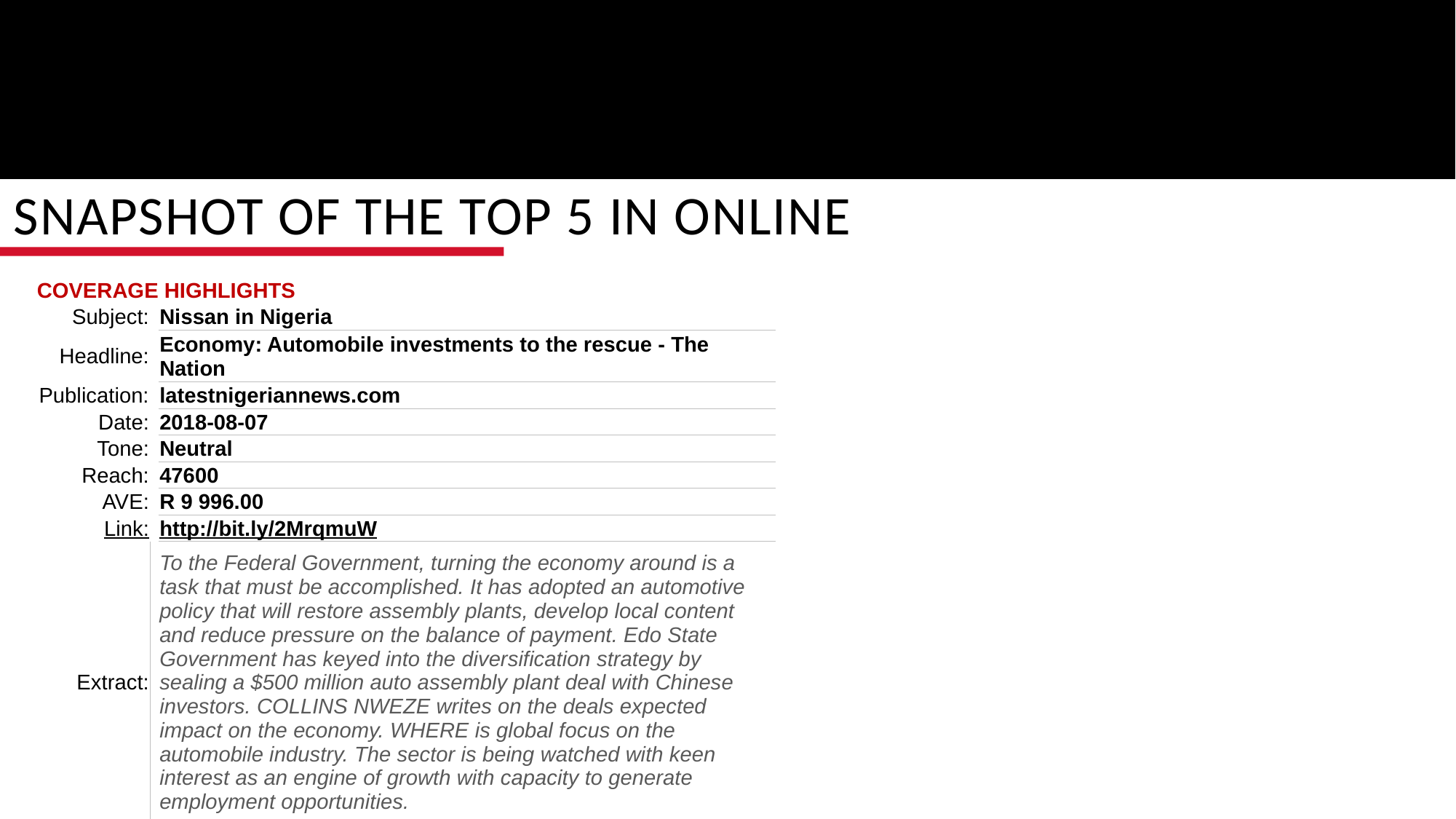

SNAPSHOT OF THE TOP 5 IN ONLINE

| COVERAGE HIGHLIGHTS |  |  |
| --- | --- | --- |
| Subject: |  | Nissan in Nigeria |
| Headline: |  | Economy: Automobile investments to the rescue - The Nation |
| Publication: |  | latestnigeriannews.com |
| Date: |  | 2018-08-07 |
| Tone: |  | Neutral |
| Reach: |  | 47600 |
| AVE: |  | R 9 996.00 |
| Link: |  | http://bit.ly/2MrqmuW |
| Extract: |  | To the Federal Government, turning the economy around is a task that must be accomplished. It has adopted an automotive policy that will restore assembly plants, develop local content and reduce pressure on the balance of payment. Edo State Government has keyed into the diversification strategy by sealing a $500 million auto assembly plant deal with Chinese investors. COLLINS NWEZE writes on the deals expected impact on the economy. WHERE is global focus on the automobile industry. The sector is being watched with keen interest as an engine of growth with capacity to generate employment opportunities. |